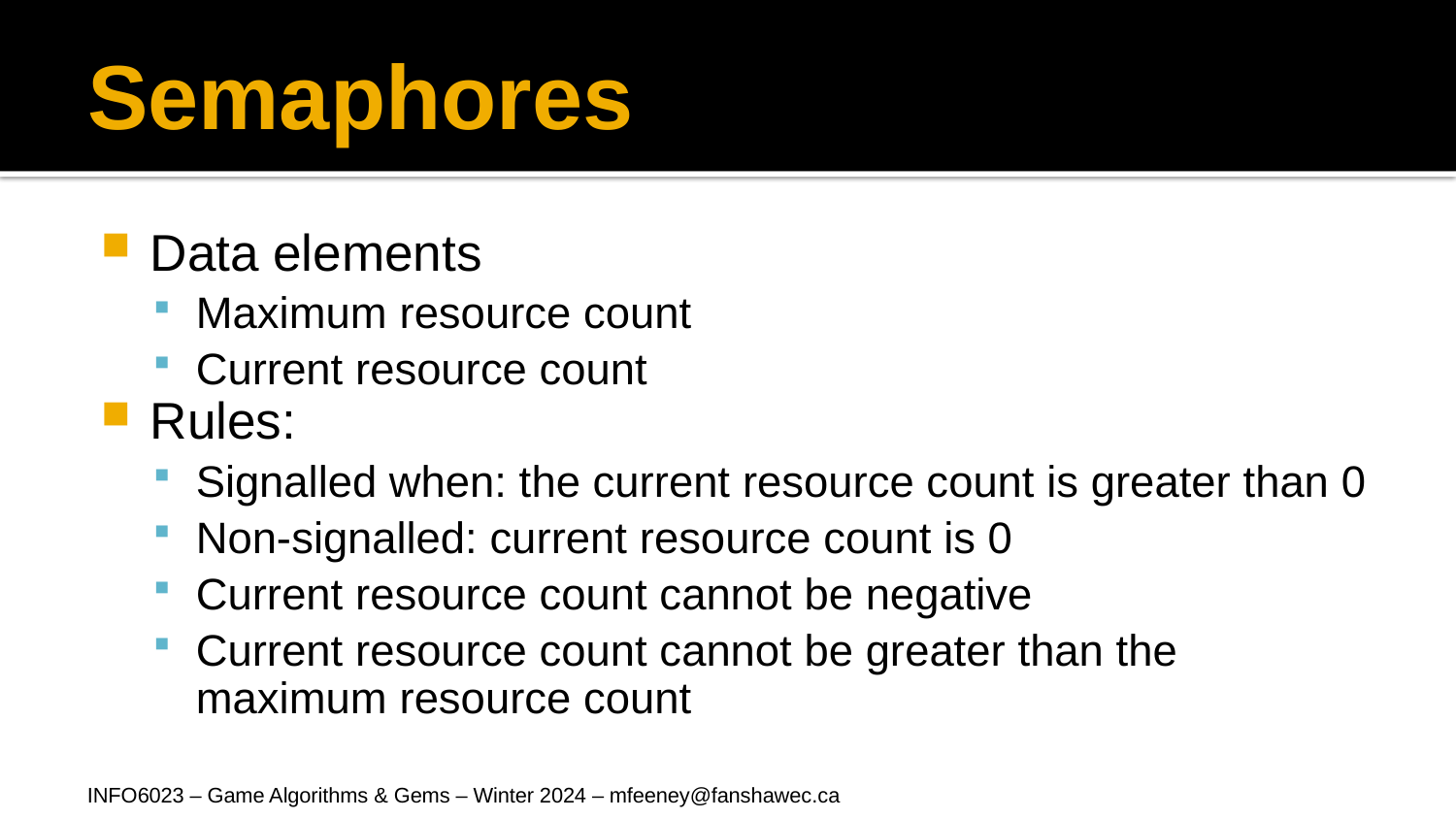

# Semaphores
Data elements
Maximum resource count
Current resource count
Rules:
Signalled when: the current resource count is greater than 0
Non-signalled: current resource count is 0
Current resource count cannot be negative
Current resource count cannot be greater than the maximum resource count